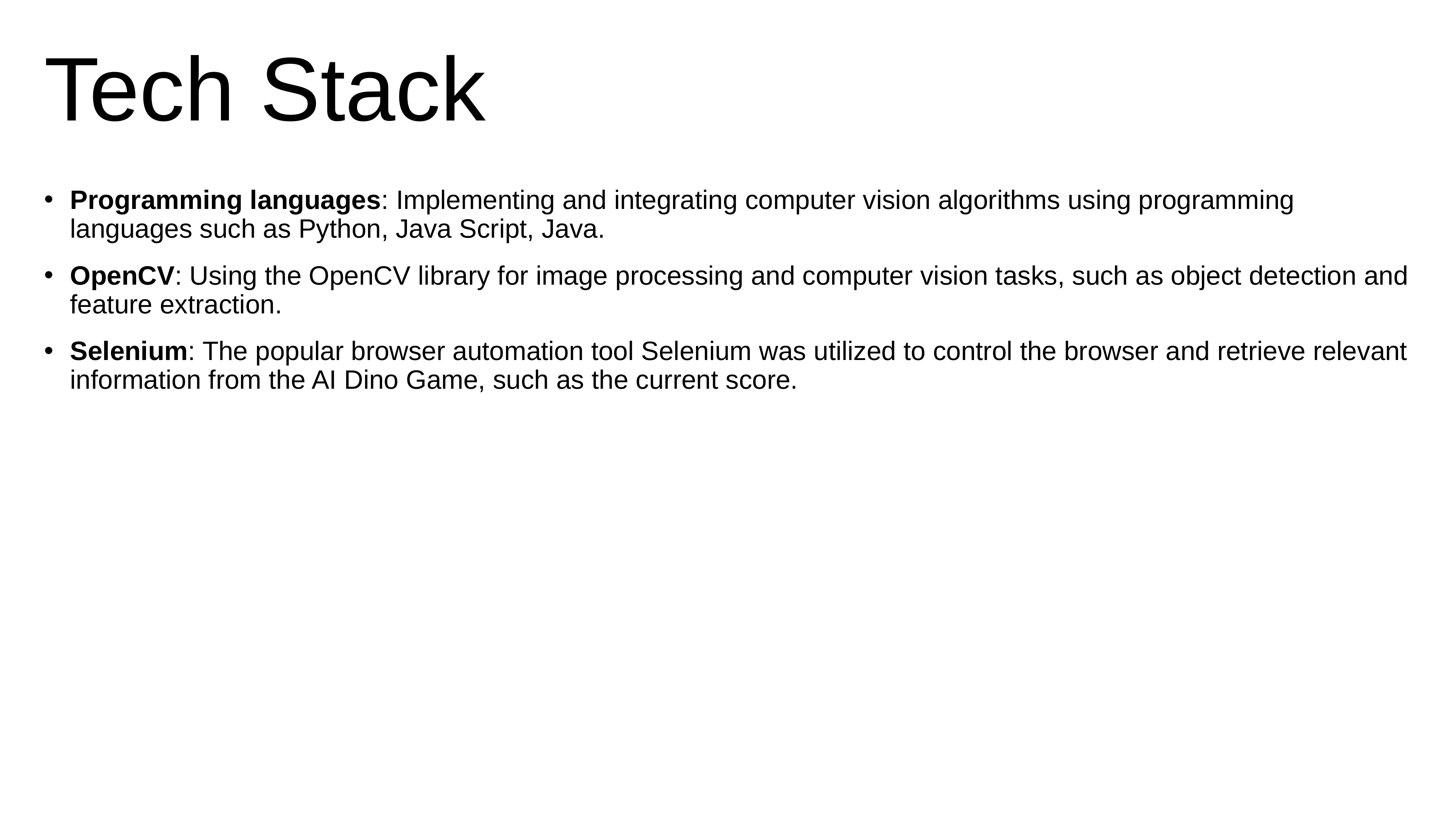

# Tech Stack
Programming languages: Implementing and integrating computer vision algorithms using programming languages such as Python, Java Script, Java.
OpenCV: Using the OpenCV library for image processing and computer vision tasks, such as object detection and feature extraction.
Selenium: The popular browser automation tool Selenium was utilized to control the browser and retrieve relevant information from the AI Dino Game, such as the current score.